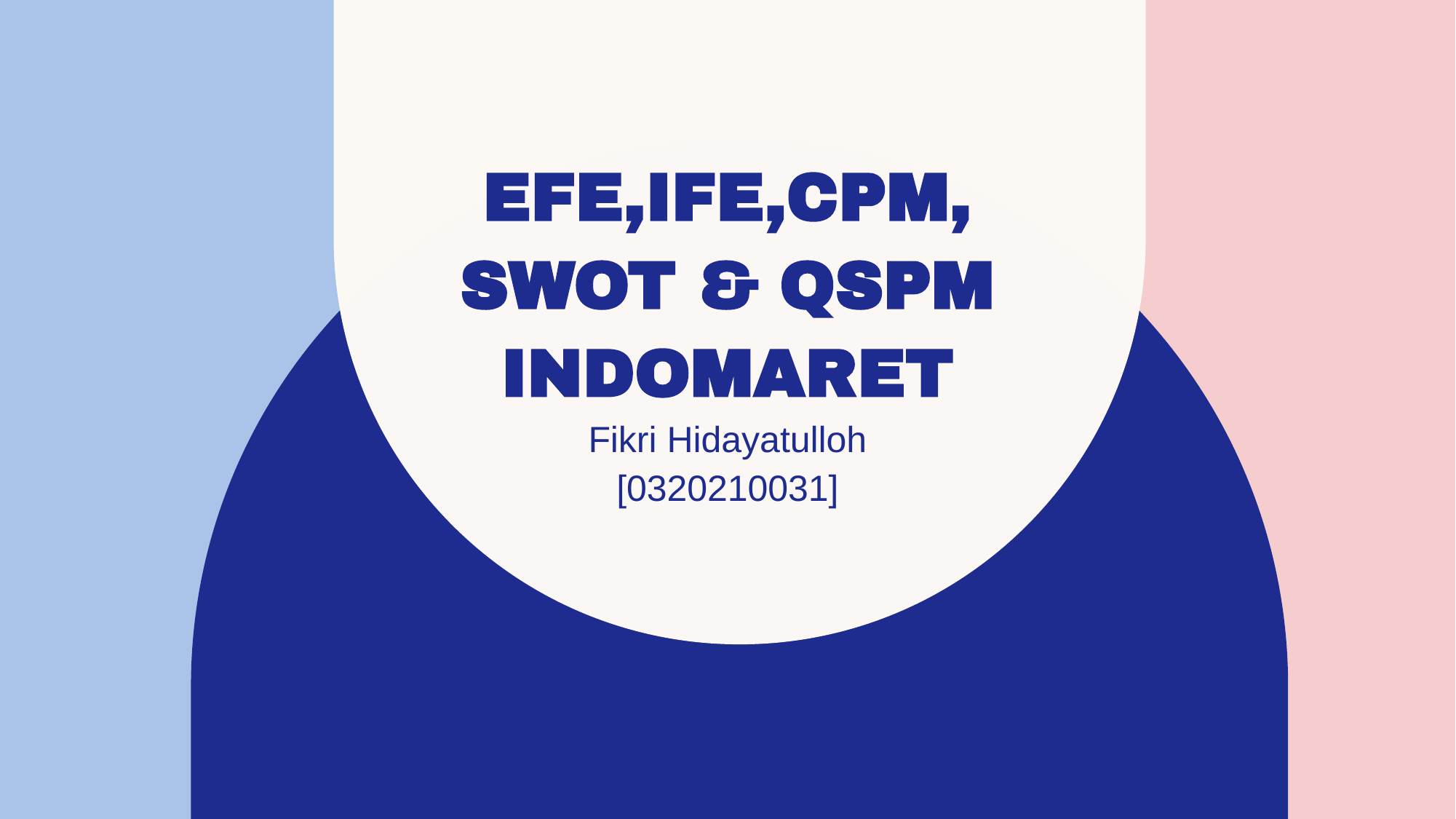

# EFE,IFE,CPM, SWOT & QSPM INDOMARET
Fikri Hidayatulloh
[0320210031]